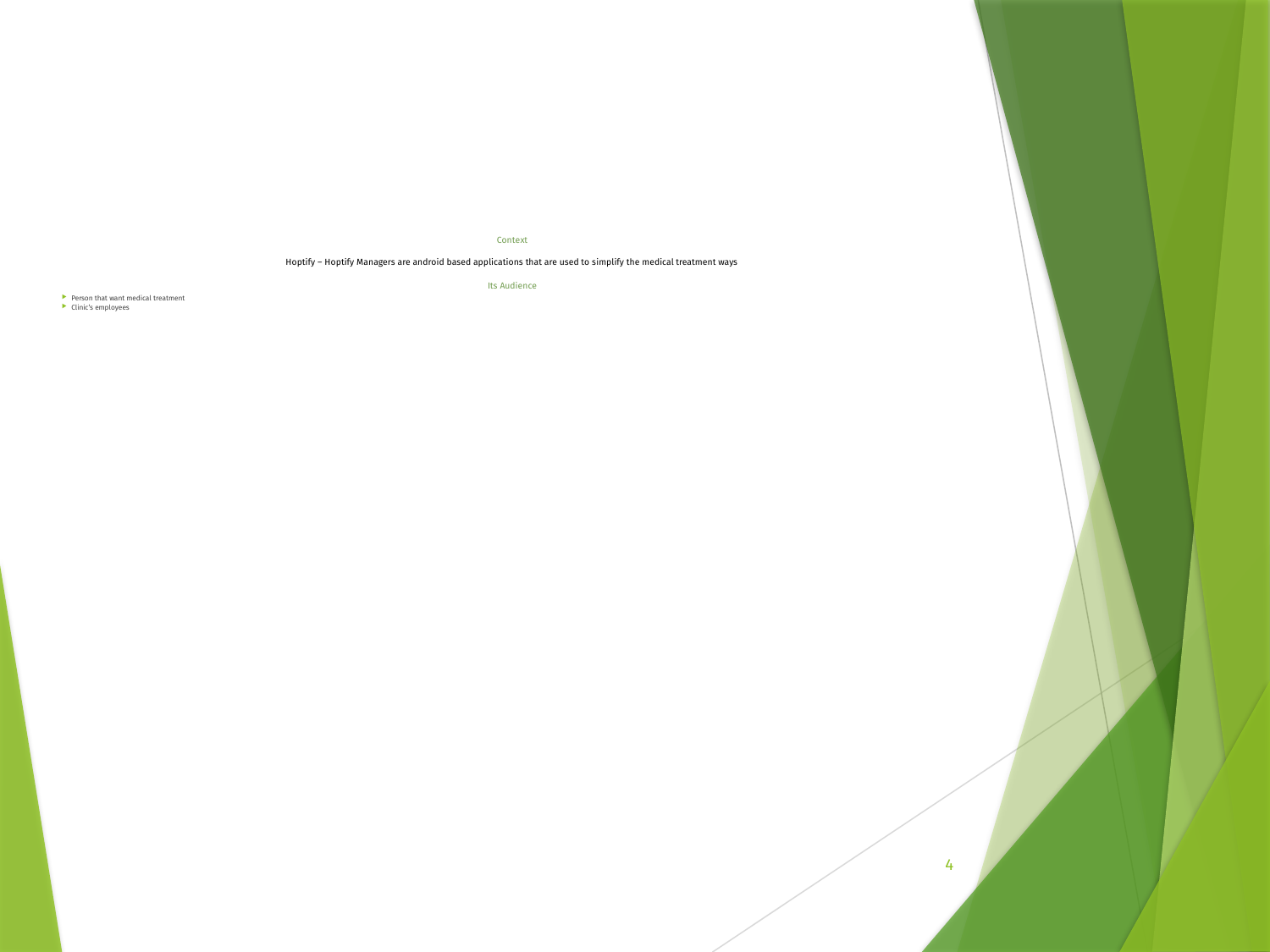

Context

Hoptify – Hoptify Managers are android based applications that are used to simplify the medical treatment ways

Its Audience

Person that want medical treatment
Clinic’s employees

4